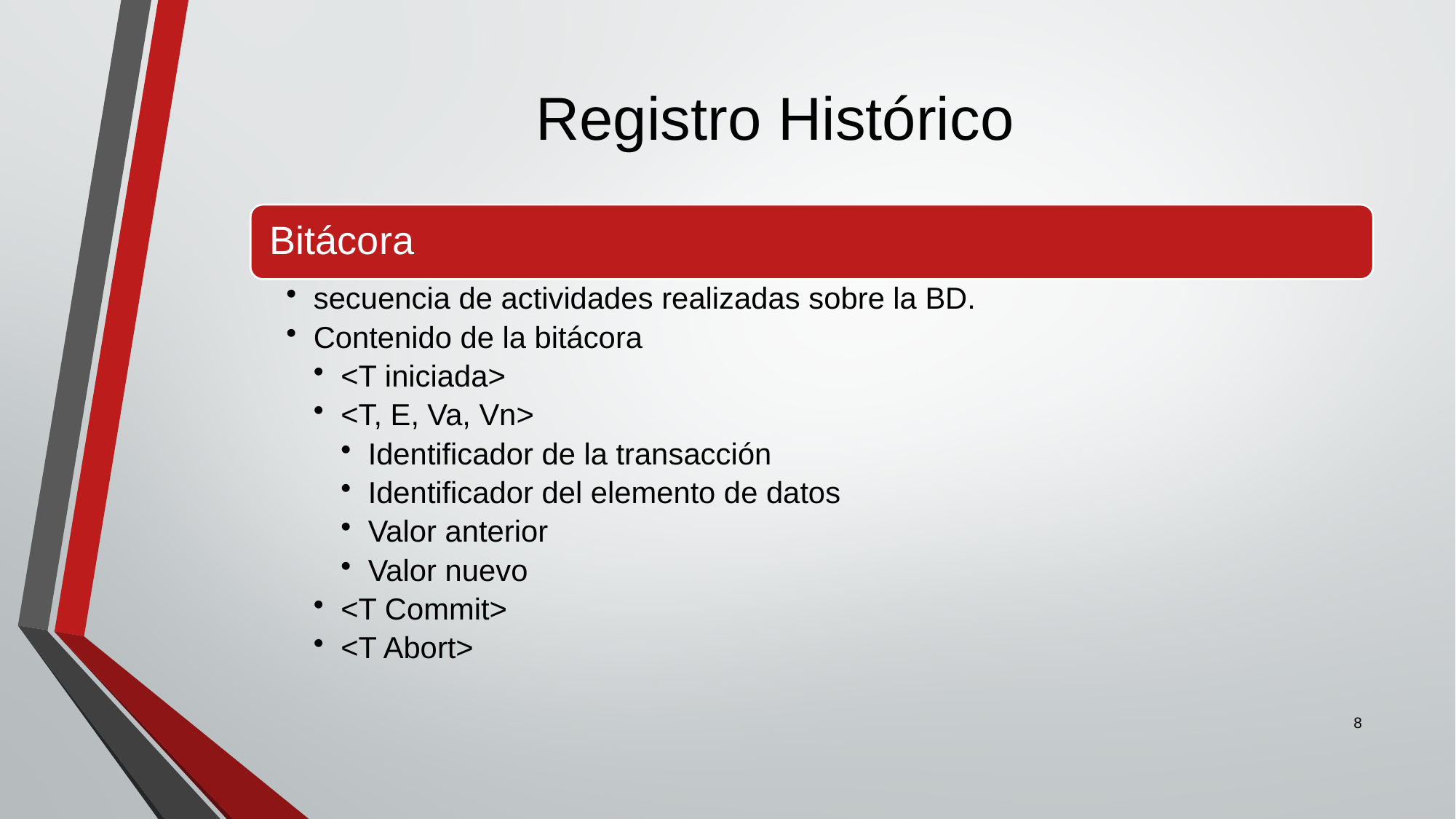

# Registro Histórico
Bitácora
secuencia de actividades realizadas sobre la BD.
Contenido de la bitácora
<T iniciada>
<T, E, Va, Vn>
Identificador de la transacción
Identificador del elemento de datos
Valor anterior
Valor nuevo
<T Commit>
<T Abort>
8